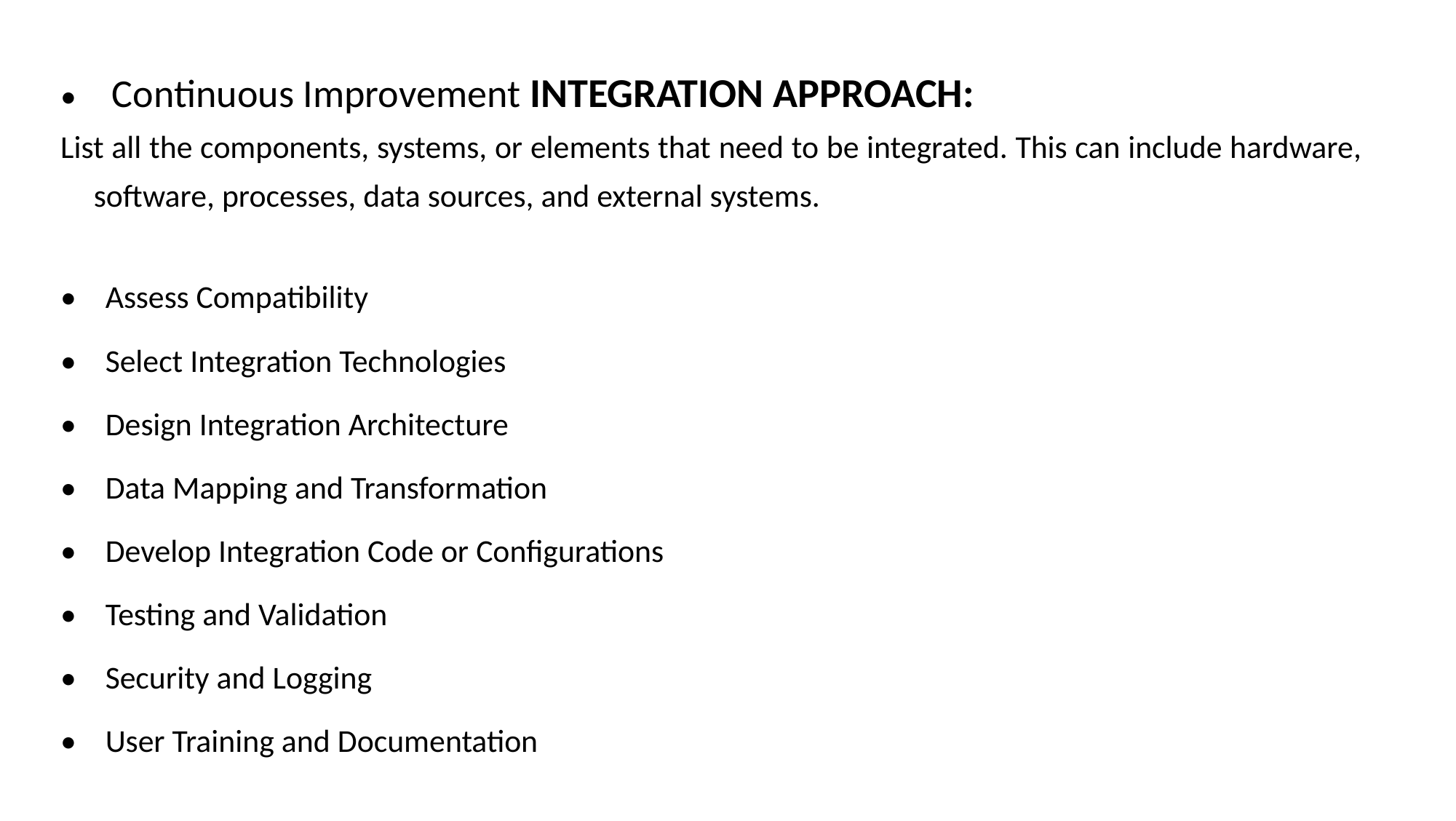

•    Continuous Improvement INTEGRATION APPROACH:
List all the components, systems, or elements that need to be integrated. This can include hardware, software, processes, data sources, and external systems.
•    Assess Compatibility
•    Select Integration Technologies
•    Design Integration Architecture
•    Data Mapping and Transformation
•    Develop Integration Code or Configurations
•    Testing and Validation
•    Security and Logging
•    User Training and Documentation